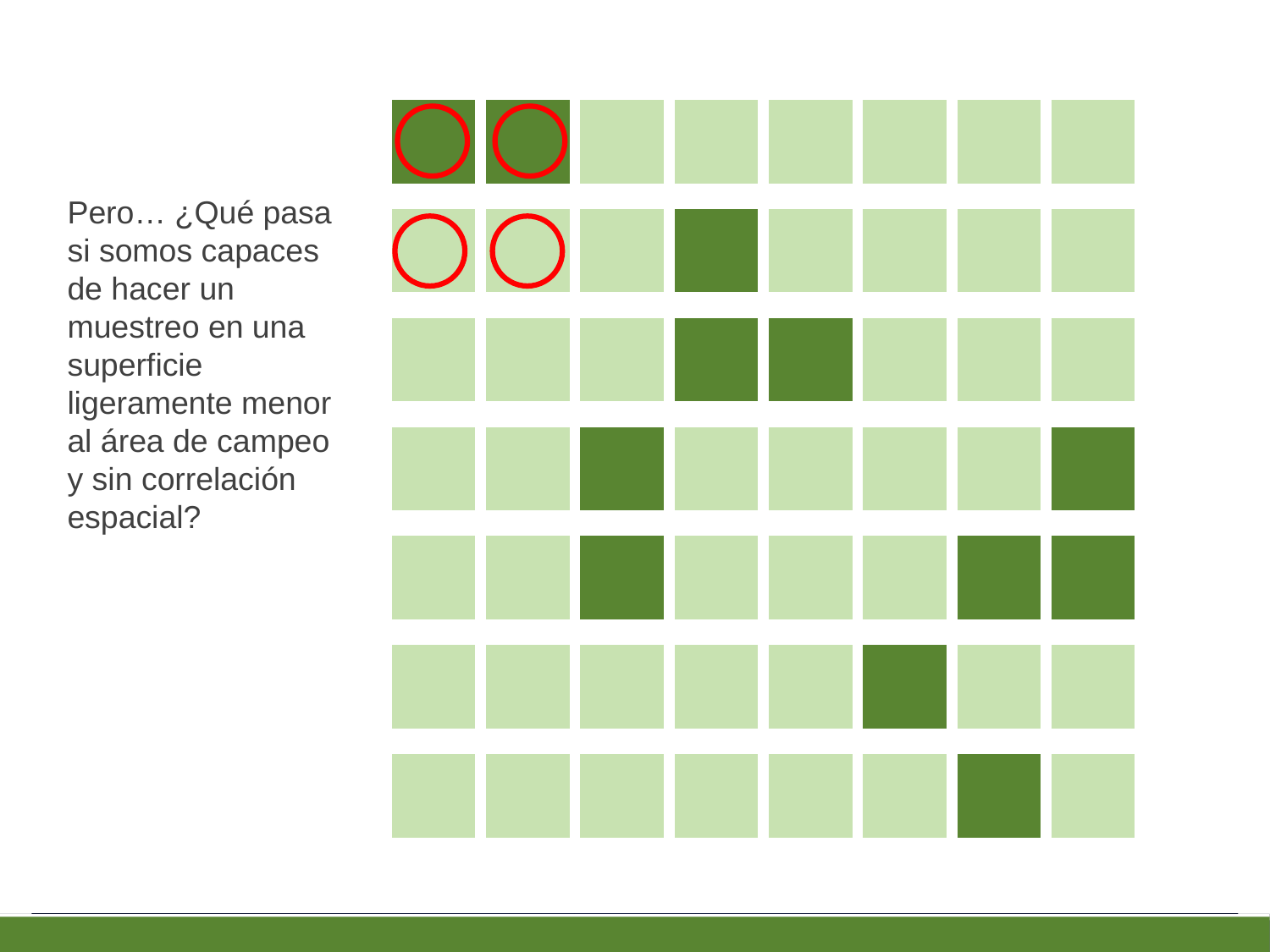

Pero… ¿Qué pasa si somos capaces de hacer un muestreo en una superficie ligeramente menor al área de campeo y sin correlación espacial?